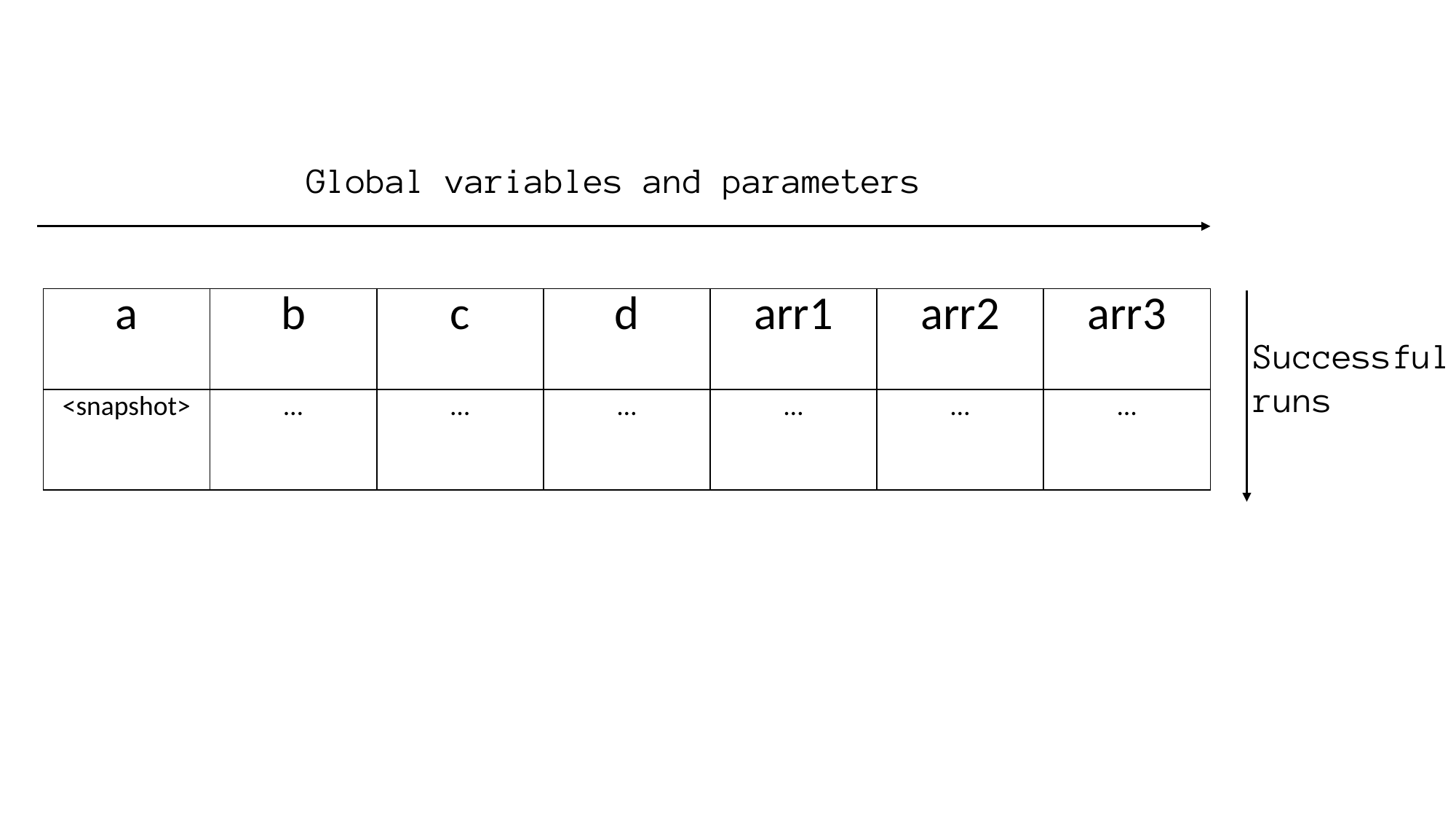

Global variables and parameters
| a | b | c | d | arr1 | arr2 | arr3 |
| --- | --- | --- | --- | --- | --- | --- |
| <snapshot> | … | … | … | … | … | … |
Successful runs